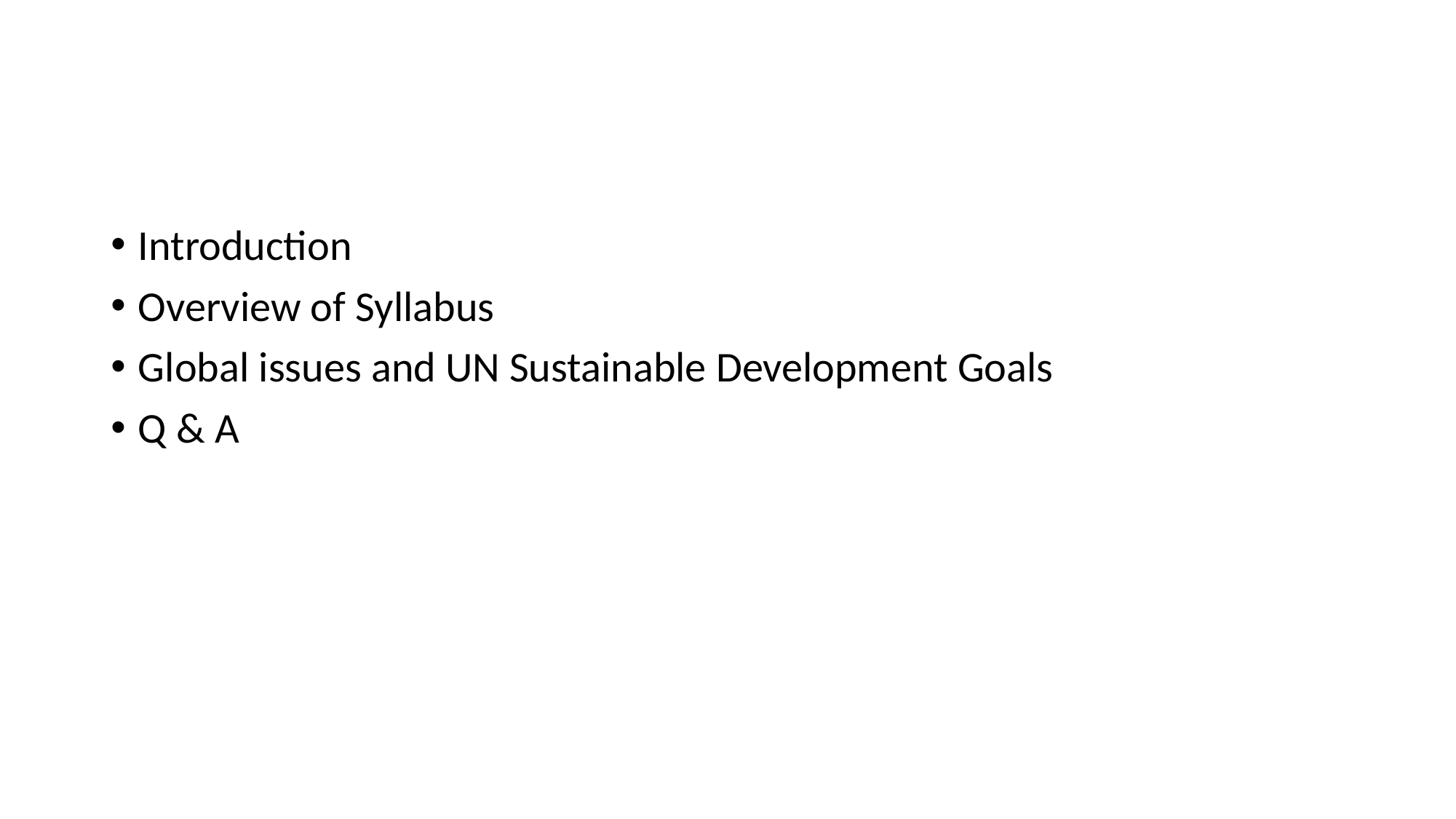

#
Introduction
Overview of Syllabus
Global issues and UN Sustainable Development Goals
Q & A